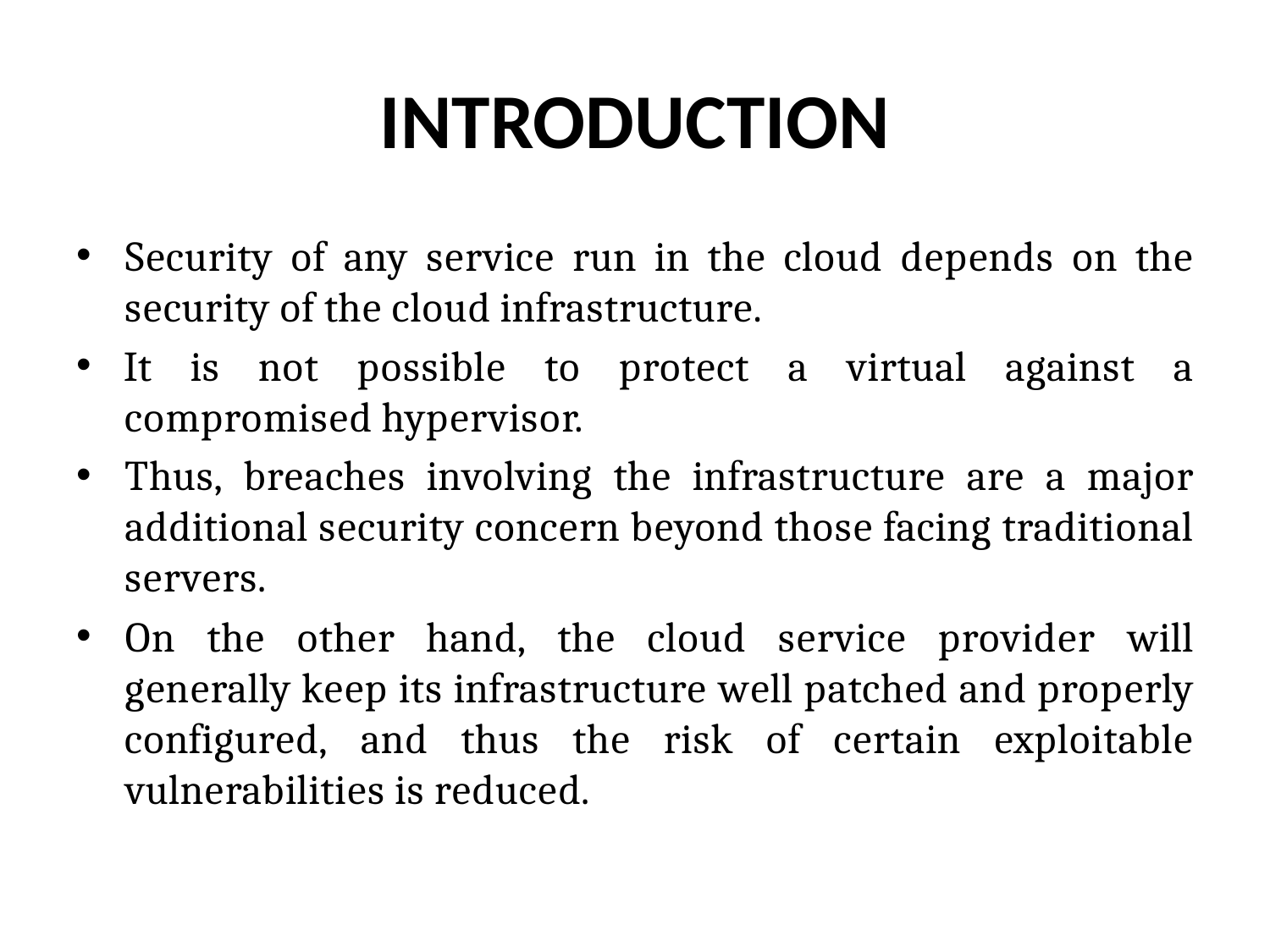

# Introduction
Security of any service run in the cloud depends on the security of the cloud infrastructure.
It is not possible to protect a virtual against a compromised hypervisor.
Thus, breaches involving the infrastructure are a major additional security concern beyond those facing traditional servers.
On the other hand, the cloud service provider will generally keep its infrastructure well patched and properly configured, and thus the risk of certain exploitable vulnerabilities is reduced.